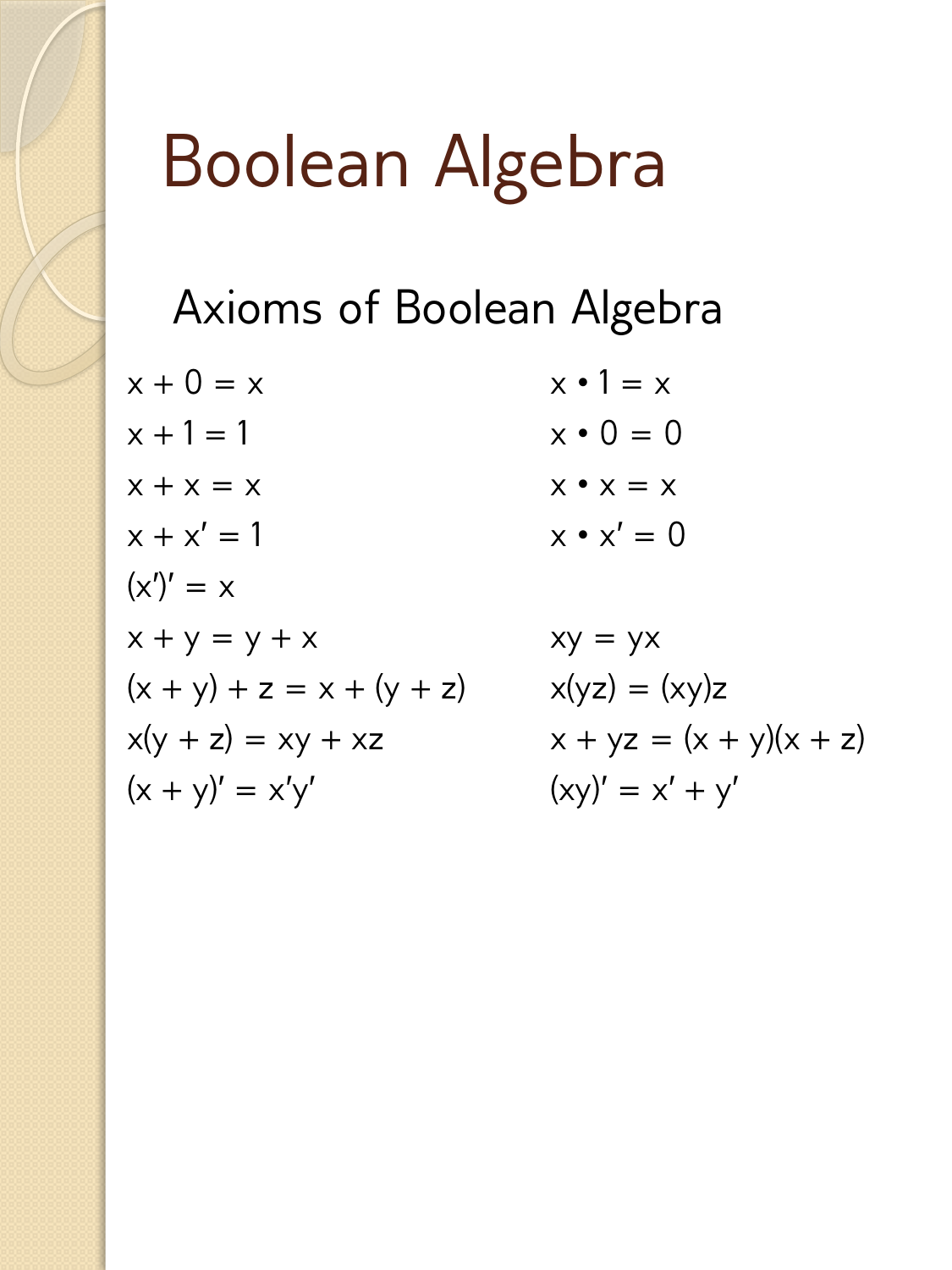

# Boolean Algebra
Axioms of Boolean Algebra

| x + 0 = x | x • 1 = x |
| --- | --- |
| x + 1 = 1 | x • 0 = 0 |
| x + x = x | x • x = x |
| x + x′ = 1 | x • x′ = 0 |
| (x′)′ = x |  |
| x + y = y + x | xy = yx |
| (x + y) + z = x + (y + z) | x(yz) = (xy)z |
| x(y + z) = xy + xz | x + yz = (x + y)(x + z) |
| (x + y)′ = x′y′ | (xy)′ = x′ + y′ |